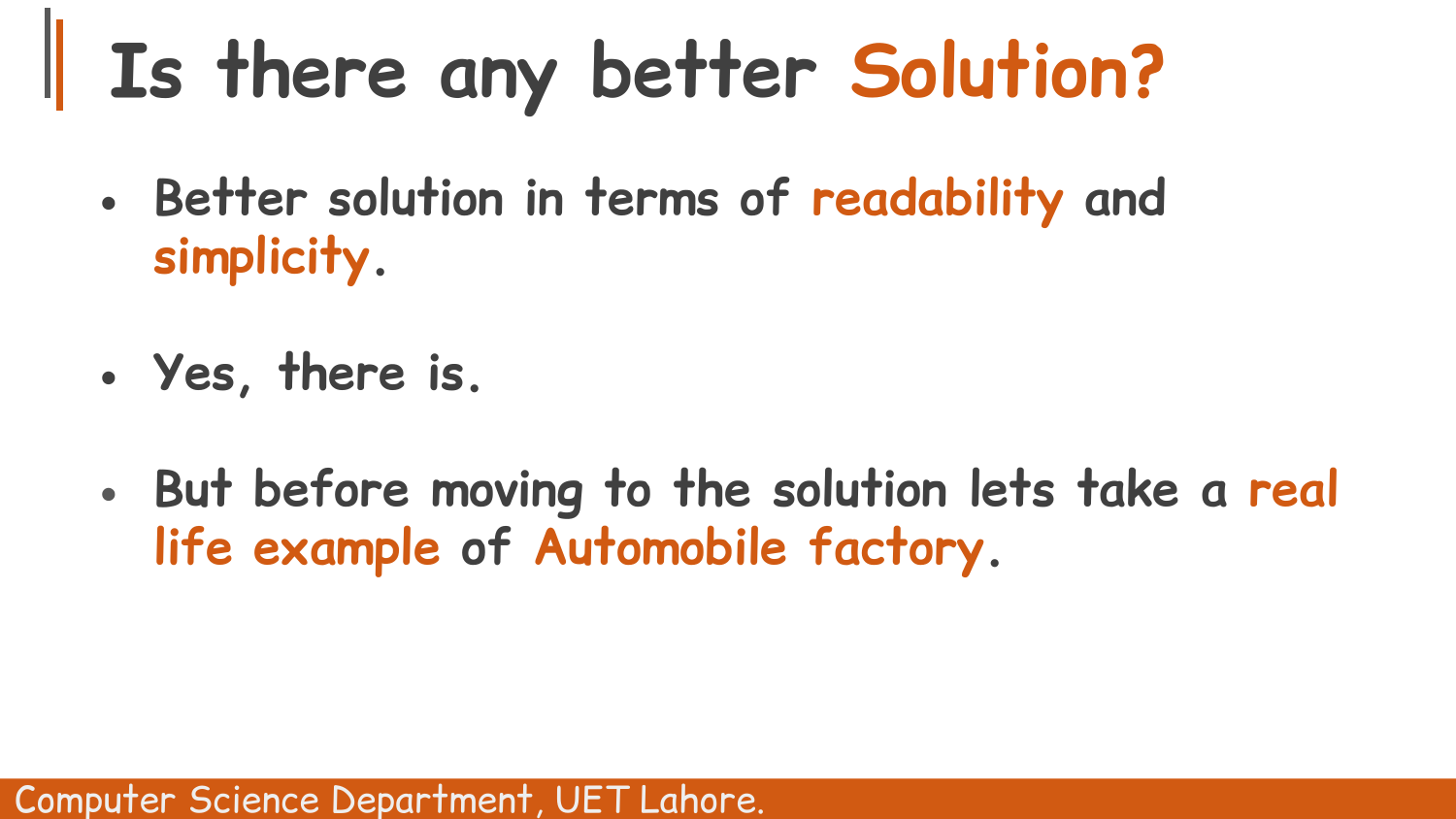

# Is there any better Solution?
Better solution in terms of readability and simplicity.

Yes, there is.
But before moving to the solution lets take a real life example of Automobile factory.
Computer Science Department, UET Lahore.